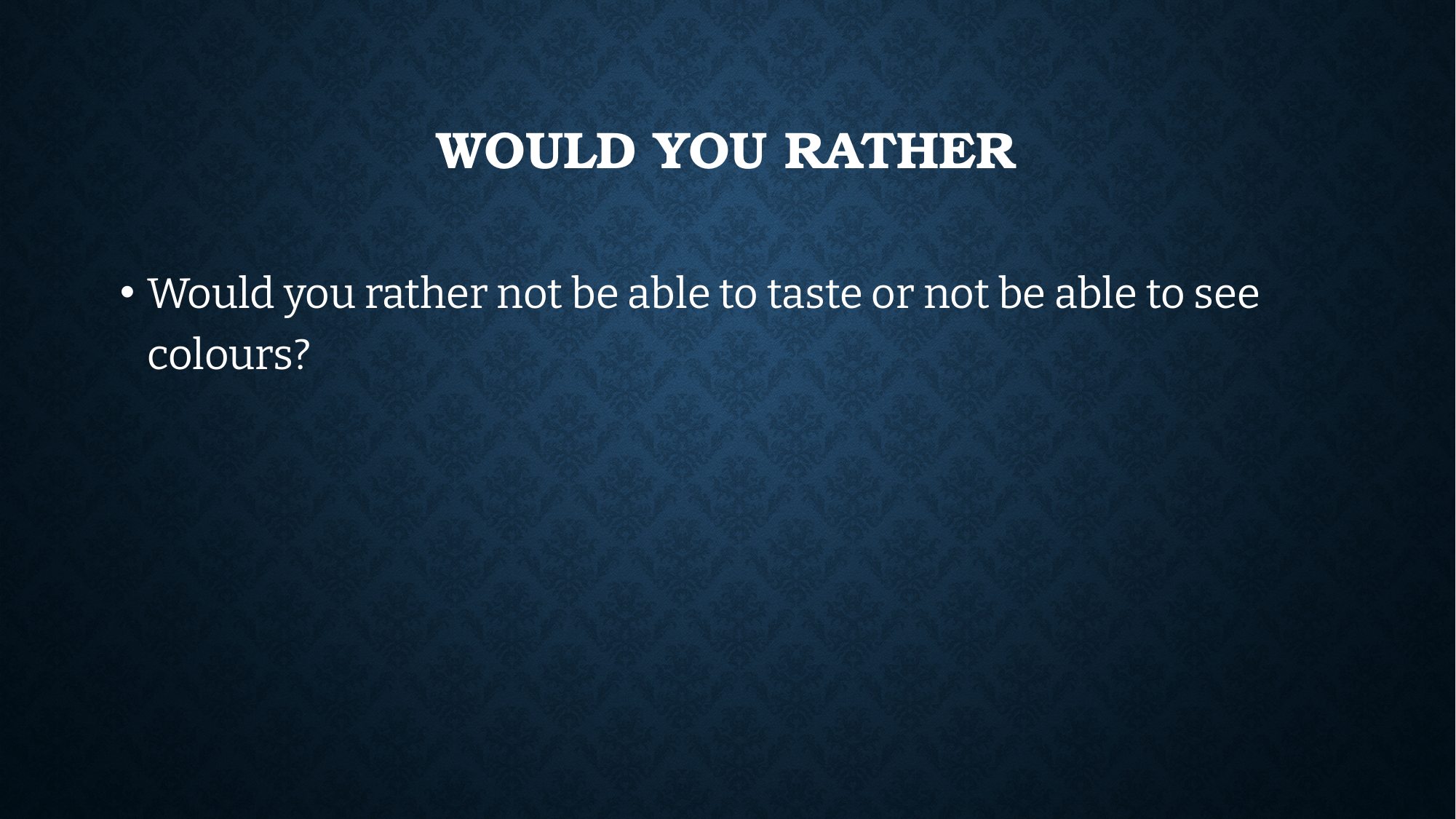

# Would You Rather
Would you rather not be able to taste or not be able to see colours?